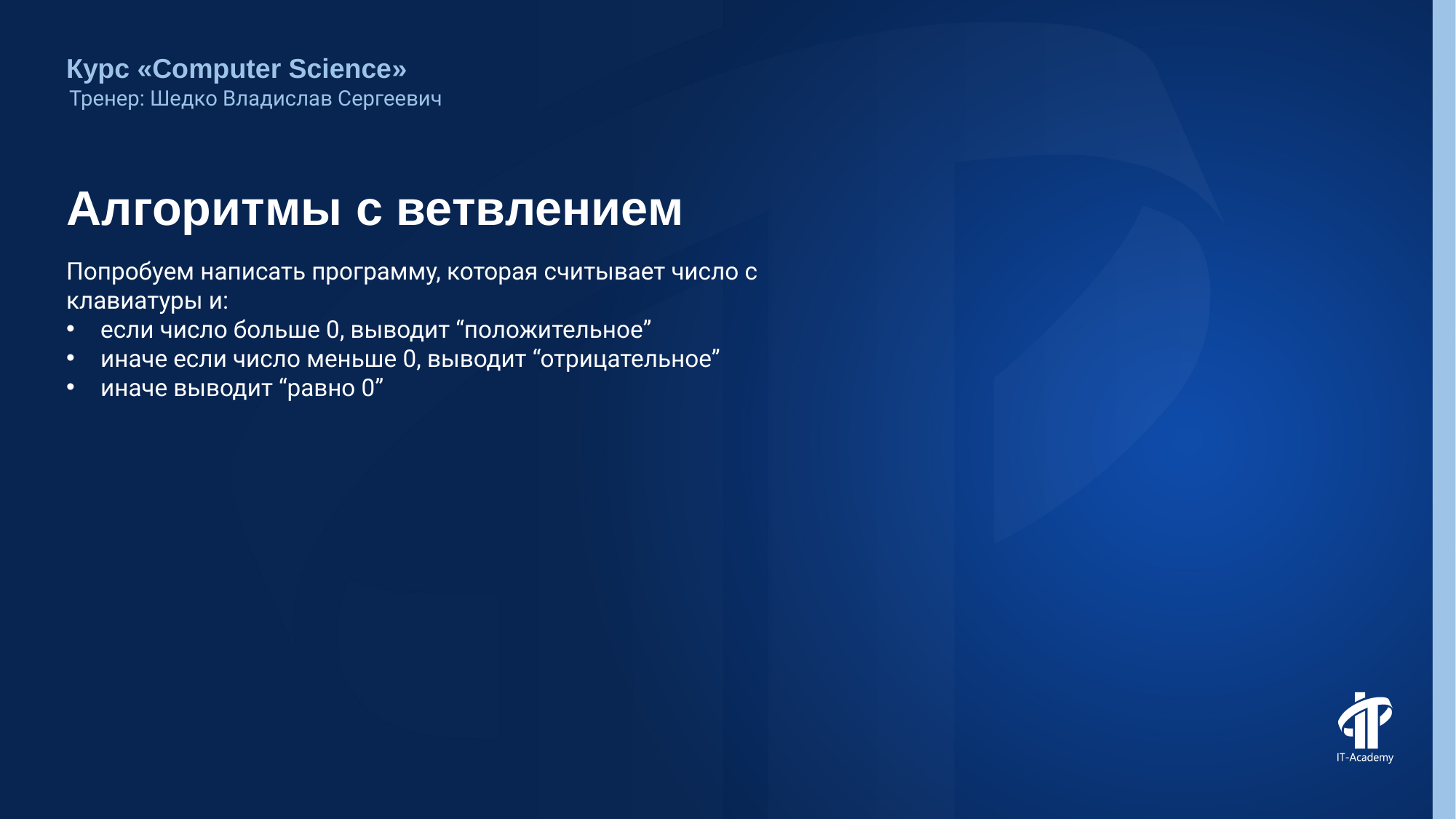

Курс «Computer Science»
Тренер: Шедко Владислав Сергеевич

# Алгоритмы с ветвлением
Попробуем написать программу, которая считывает число с клавиатуры и:
если число больше 0, выводит “положительное”
иначе если число меньше 0, выводит “отрицательное”
иначе выводит “равно 0”